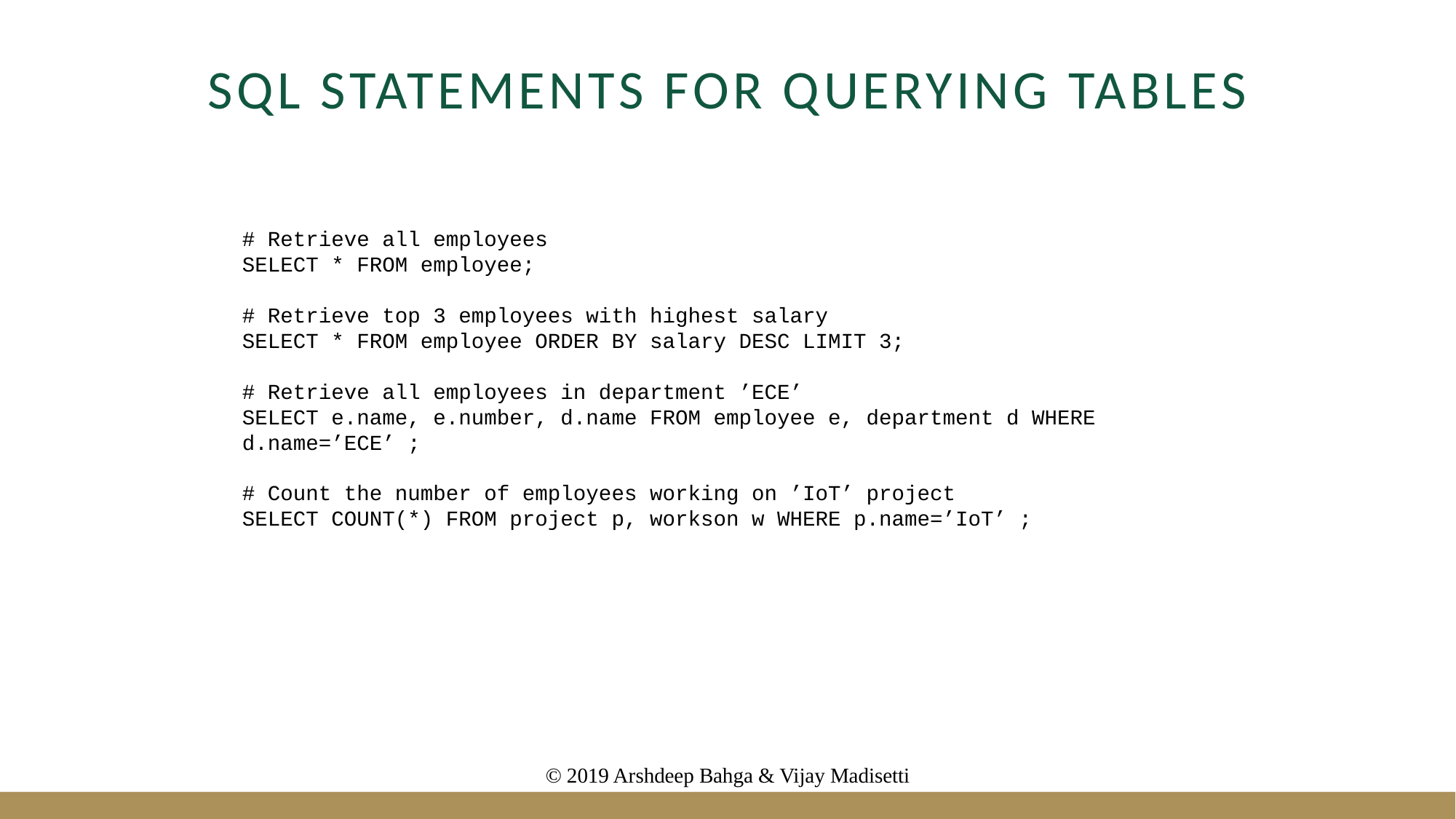

# SQL statements for querying tables
# Retrieve all employees
SELECT * FROM employee;

# Retrieve top 3 employees with highest salary
SELECT * FROM employee ORDER BY salary DESC LIMIT 3;

# Retrieve all employees in department ’ECE’
SELECT e.name, e.number, d.name FROM employee e, department d WHERE d.name=’ECE’ ;

# Count the number of employees working on ’IoT’ project
SELECT COUNT(*) FROM project p, workson w WHERE p.name=’IoT’ ;
© 2019 Arshdeep Bahga & Vijay Madisetti